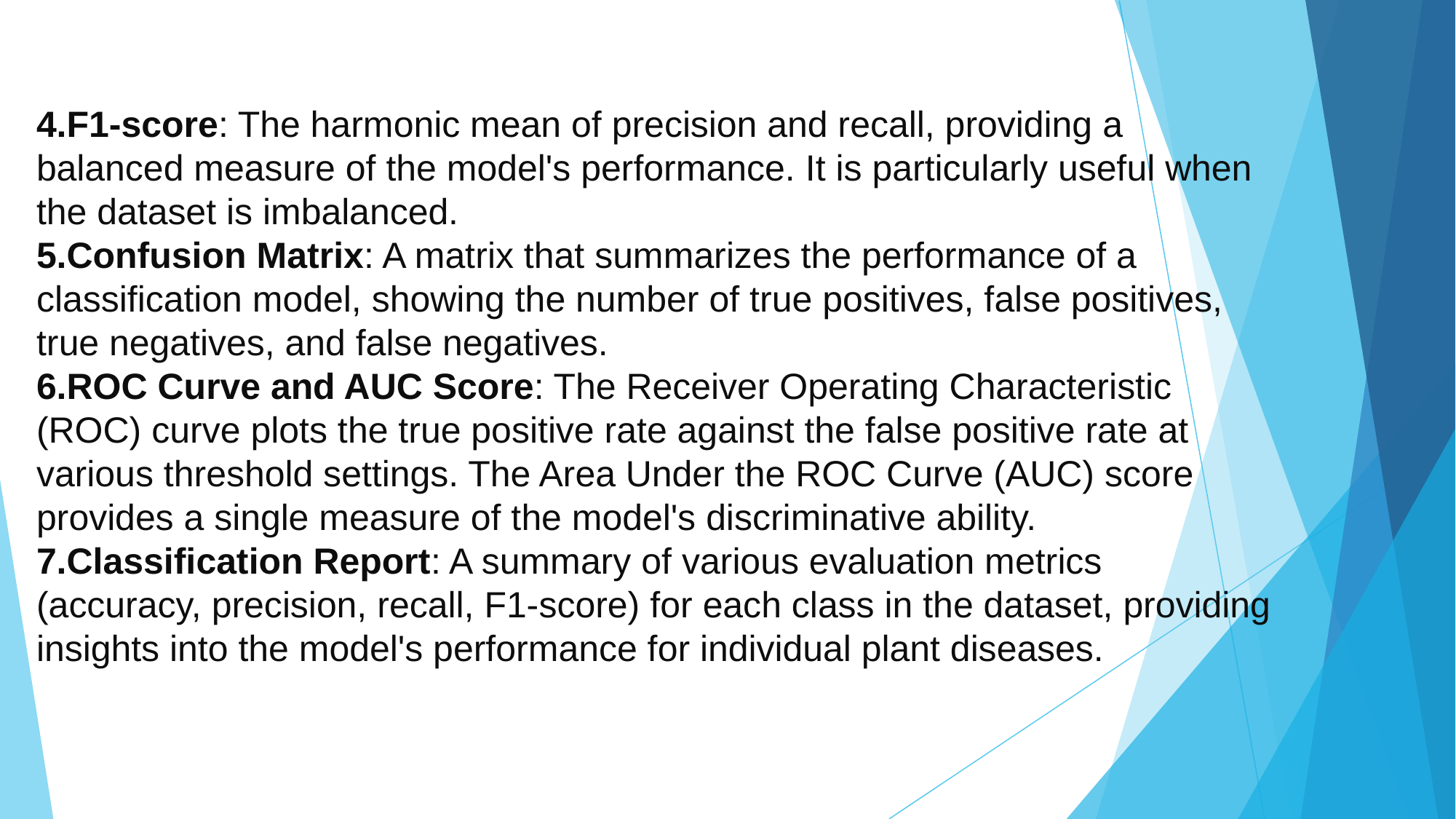

4.F1-score: The harmonic mean of precision and recall, providing a balanced measure of the model's performance. It is particularly useful when the dataset is imbalanced.
5.Confusion Matrix: A matrix that summarizes the performance of a classification model, showing the number of true positives, false positives, true negatives, and false negatives.
6.ROC Curve and AUC Score: The Receiver Operating Characteristic (ROC) curve plots the true positive rate against the false positive rate at various threshold settings. The Area Under the ROC Curve (AUC) score provides a single measure of the model's discriminative ability.
7.Classification Report: A summary of various evaluation metrics (accuracy, precision, recall, F1-score) for each class in the dataset, providing insights into the model's performance for individual plant diseases.